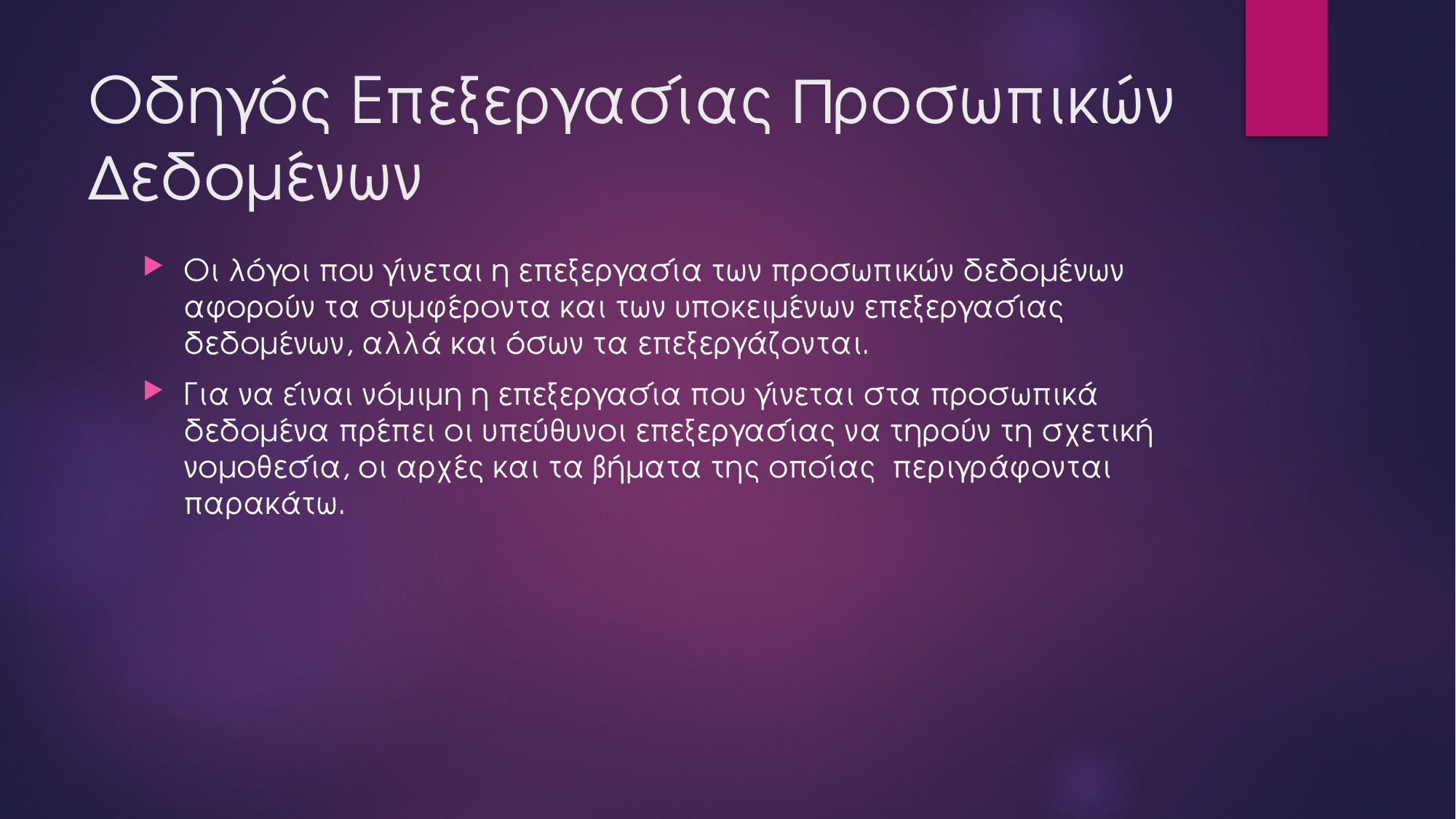

# Οδηγός Επεξεργασίας Προσωπικών Δεδομένων
Οι λόγοι που γίνεται η επεξεργασία των προσωπικών δεδομένων αφορούν τα συμφέροντα και των υποκειμένων επεξεργασίας δεδομένων, αλλά και όσων τα επεξεργάζονται.
Για να είναι νόμιμη η επεξεργασία που γίνεται στα προσωπικά δεδομένα πρέπει οι υπεύθυνοι επεξεργασίας να τηρούν τη σχετική νομοθεσία, οι αρχές και τα βήματα της οποίας  περιγράφονται παρακάτω.